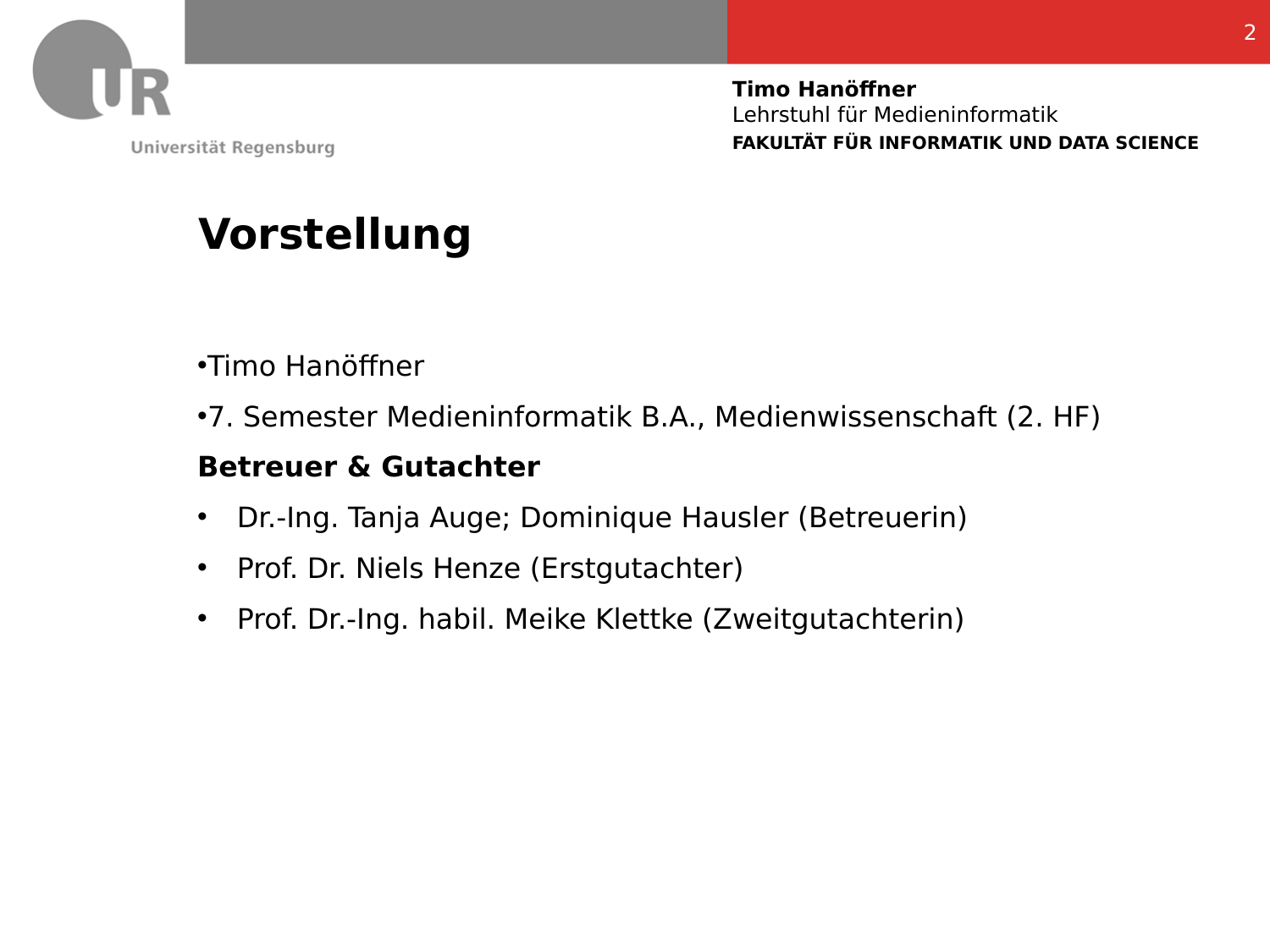

2
# Vorstellung
Timo Hanöffner
7. Semester Medieninformatik B.A., Medienwissenschaft (2. HF)
Betreuer & Gutachter
Dr.-Ing. Tanja Auge; Dominique Hausler (Betreuerin)
Prof. Dr. Niels Henze (Erstgutachter)
Prof. Dr.-Ing. habil. Meike Klettke (Zweitgutachterin)